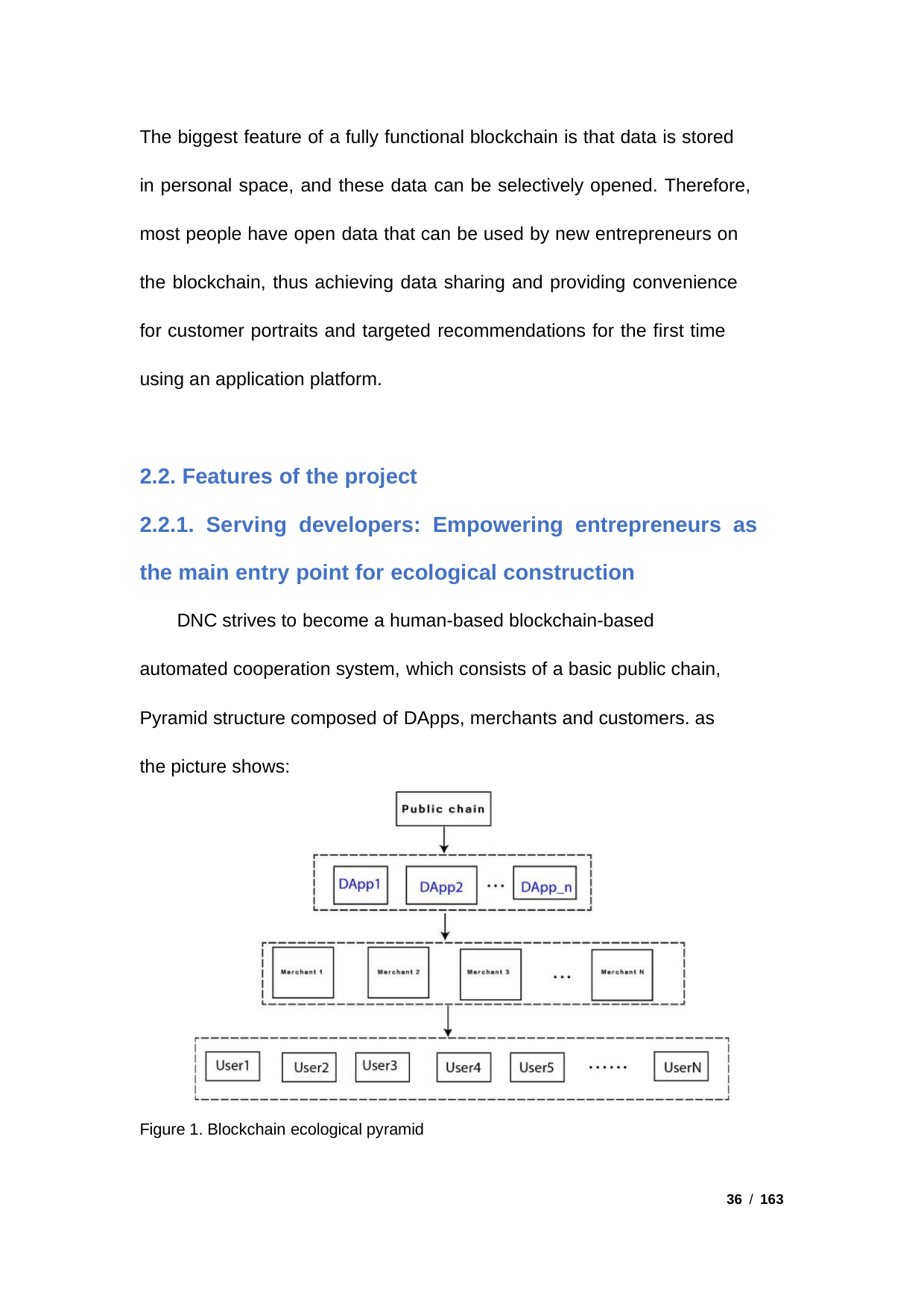

The biggest feature of a fully functional blockchain is that data is stored
in personal space, and these data can be selectively opened. Therefore,
most people have open data that can be used by new entrepreneurs on
the blockchain, thus achieving data sharing and providing convenience
for customer portraits and targeted recommendations for the first time
using an application platform.
2.2. Features of the project
2.2.1. Serving developers: Empowering entrepreneurs as
the main entry point for ecological construction
DNC strives to become a human-based blockchain-based
automated cooperation system, which consists of a basic public chain,
Pyramid structure composed of DApps, merchants and customers. as
the picture shows:

Figure 1. Blockchain ecological pyramid
36 / 163